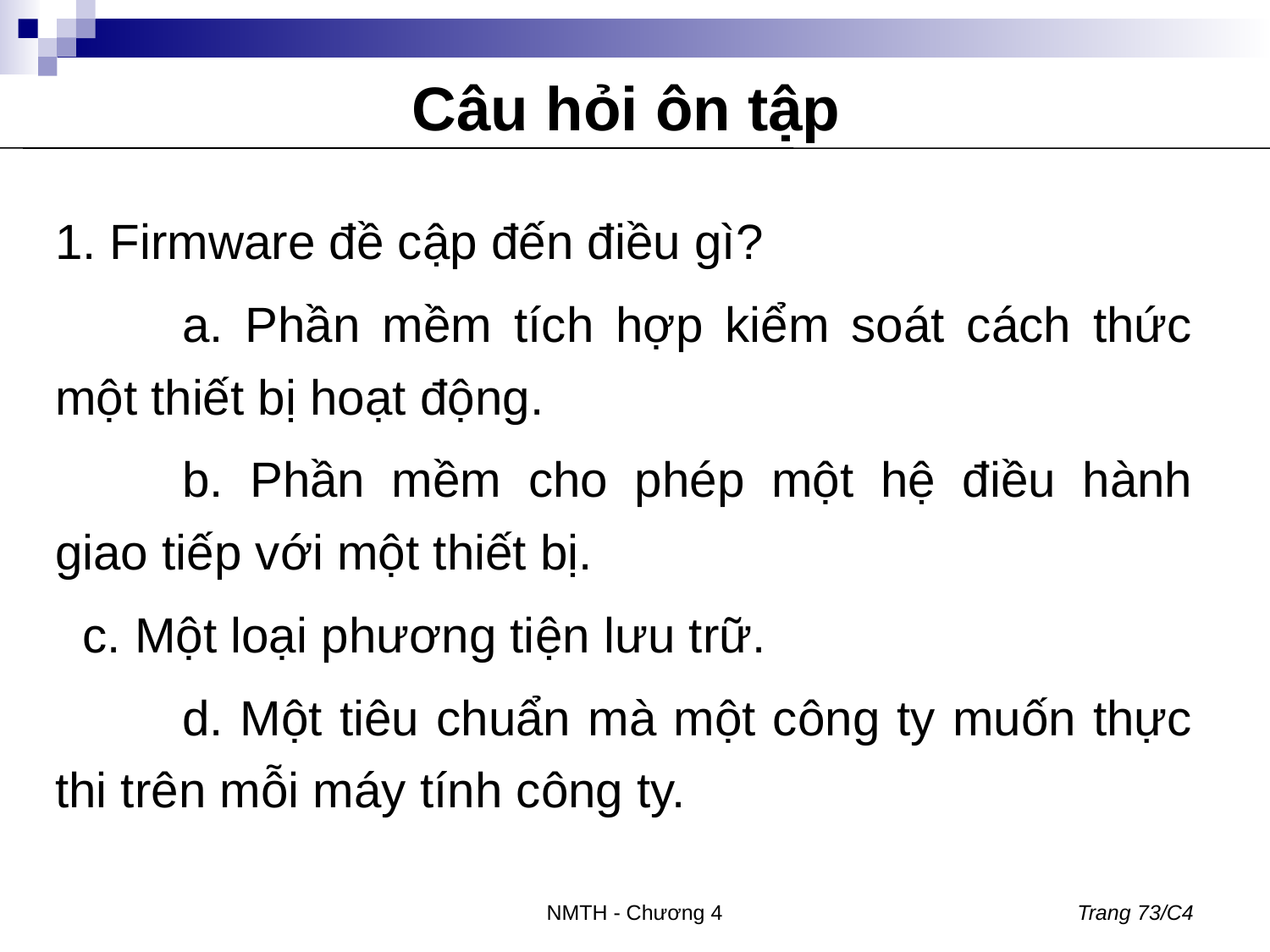

# Câu hỏi ôn tập
1. Firmware đề cập đến điều gì?
	a. Phần mềm tích hợp kiểm soát cách thức một thiết bị hoạt động.
	b. Phần mềm cho phép một hệ điều hành giao tiếp với một thiết bị.
  c. Một loại phương tiện lưu trữ.
	d. Một tiêu chuẩn mà một công ty muốn thực thi trên mỗi máy tính công ty.
NMTH - Chương 4
Trang 73/C4